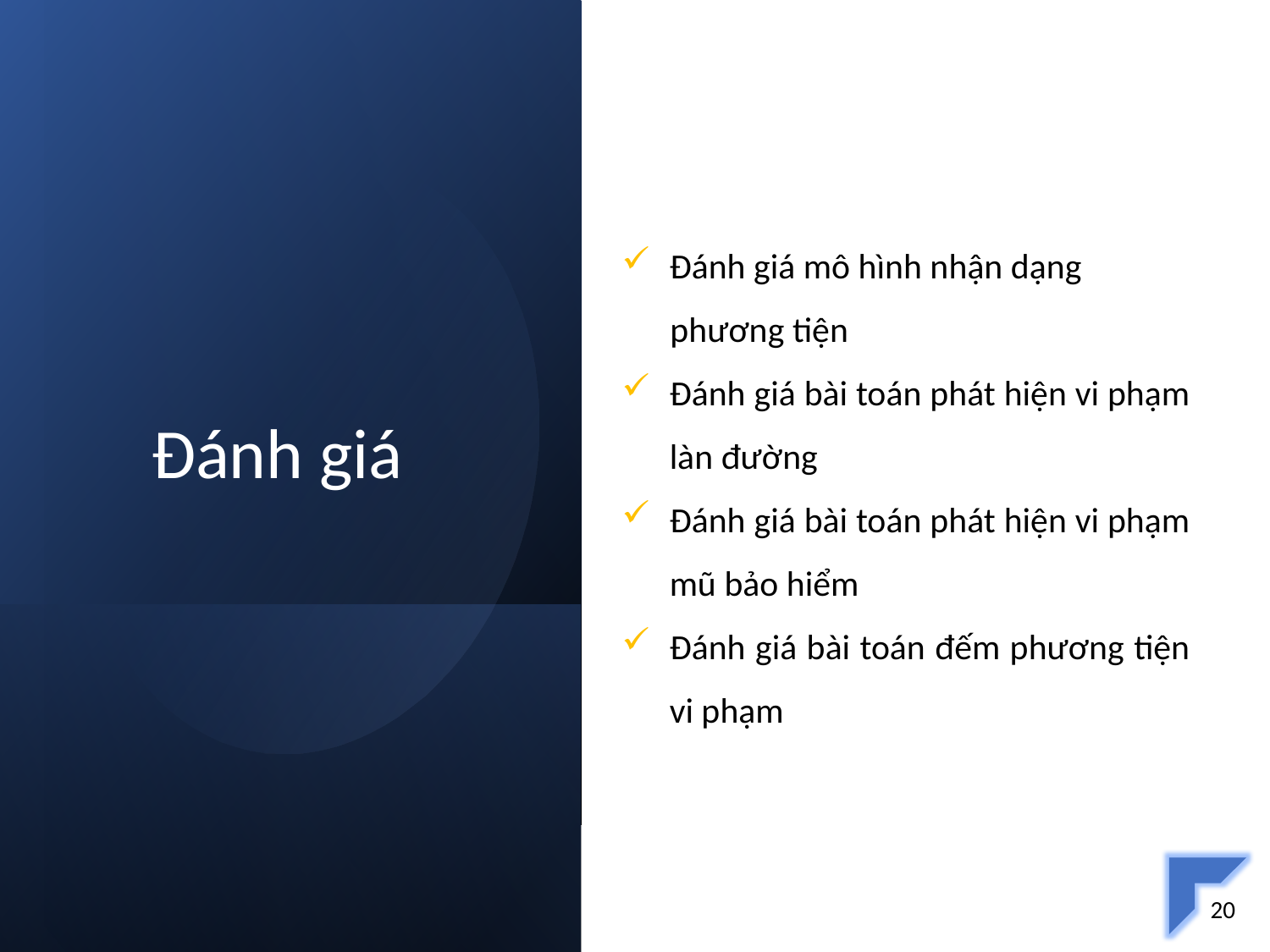

Đánh giá mô hình nhận dạng
      phương tiện
Đánh giá bài toán phát hiện vi phạm làn đường
Đánh giá bài toán phát hiện vi phạm mũ bảo hiểm
Đánh giá bài toán đếm phương tiện vi phạm

# Đánh giá

20